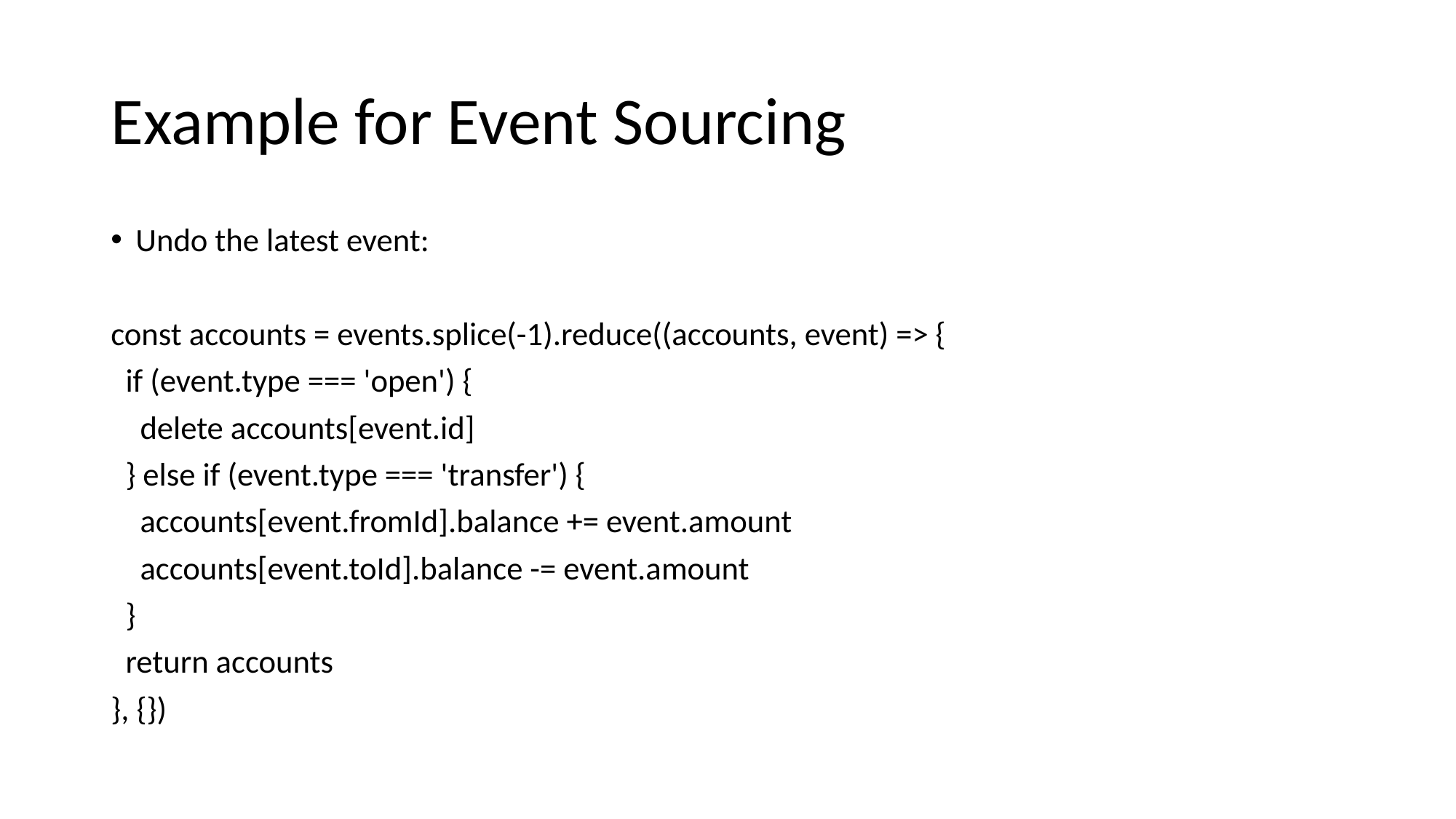

# Example for Event Sourcing
Undo the latest event:

const accounts = events.splice(-1).reduce((accounts, event) => {
  if (event.type === 'open') {
    delete accounts[event.id]
  } else if (event.type === 'transfer') {
    accounts[event.fromId].balance += event.amount
    accounts[event.toId].balance -= event.amount
  }
  return accounts
}, {})